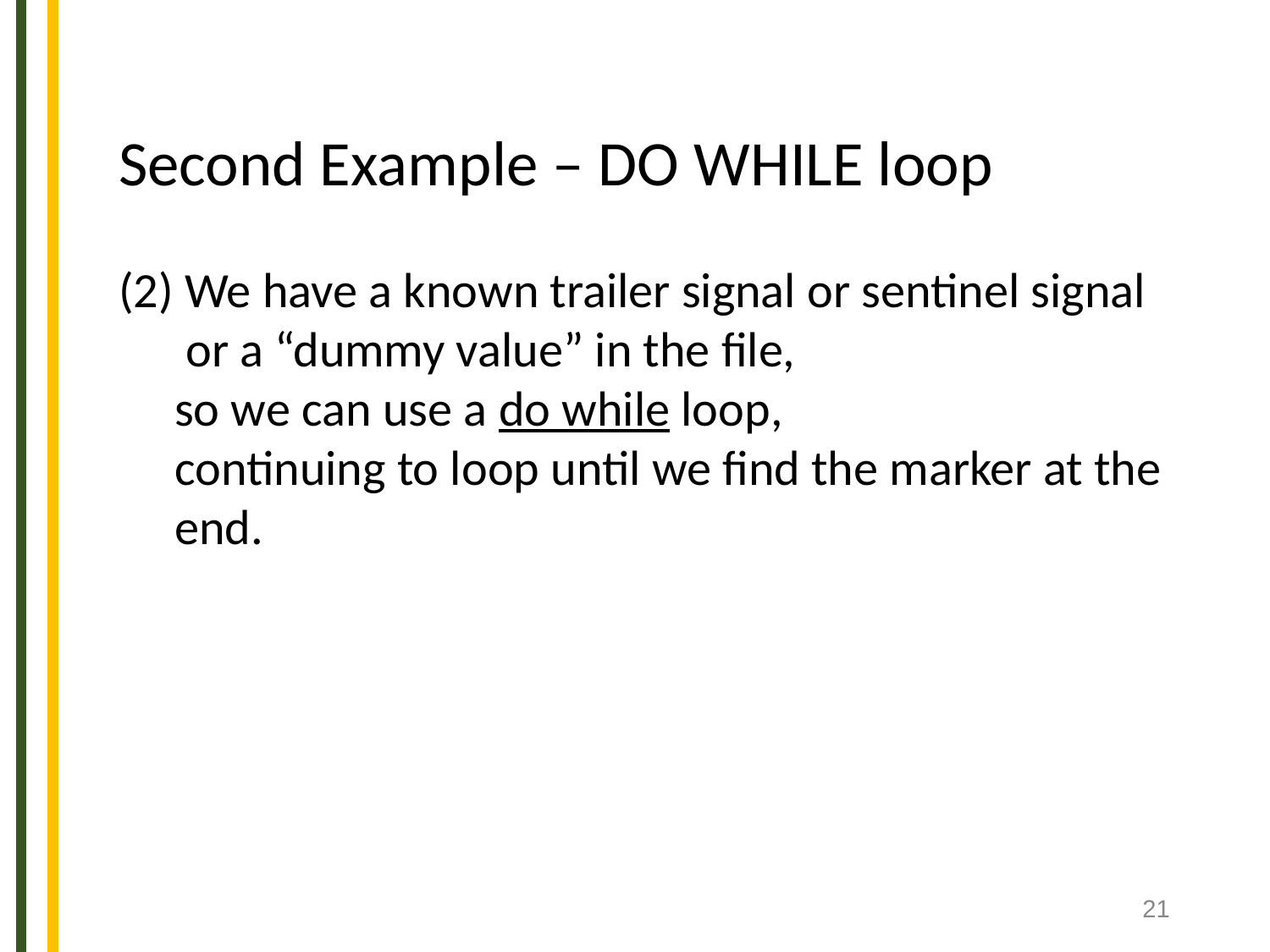

Second Example – DO WHILE loop

(2) We have a known trailer signal or sentinel signal
      or a “dummy value” in the file,
     so we can use a do while loop,
     continuing to loop until we find the marker at the
     end.

21